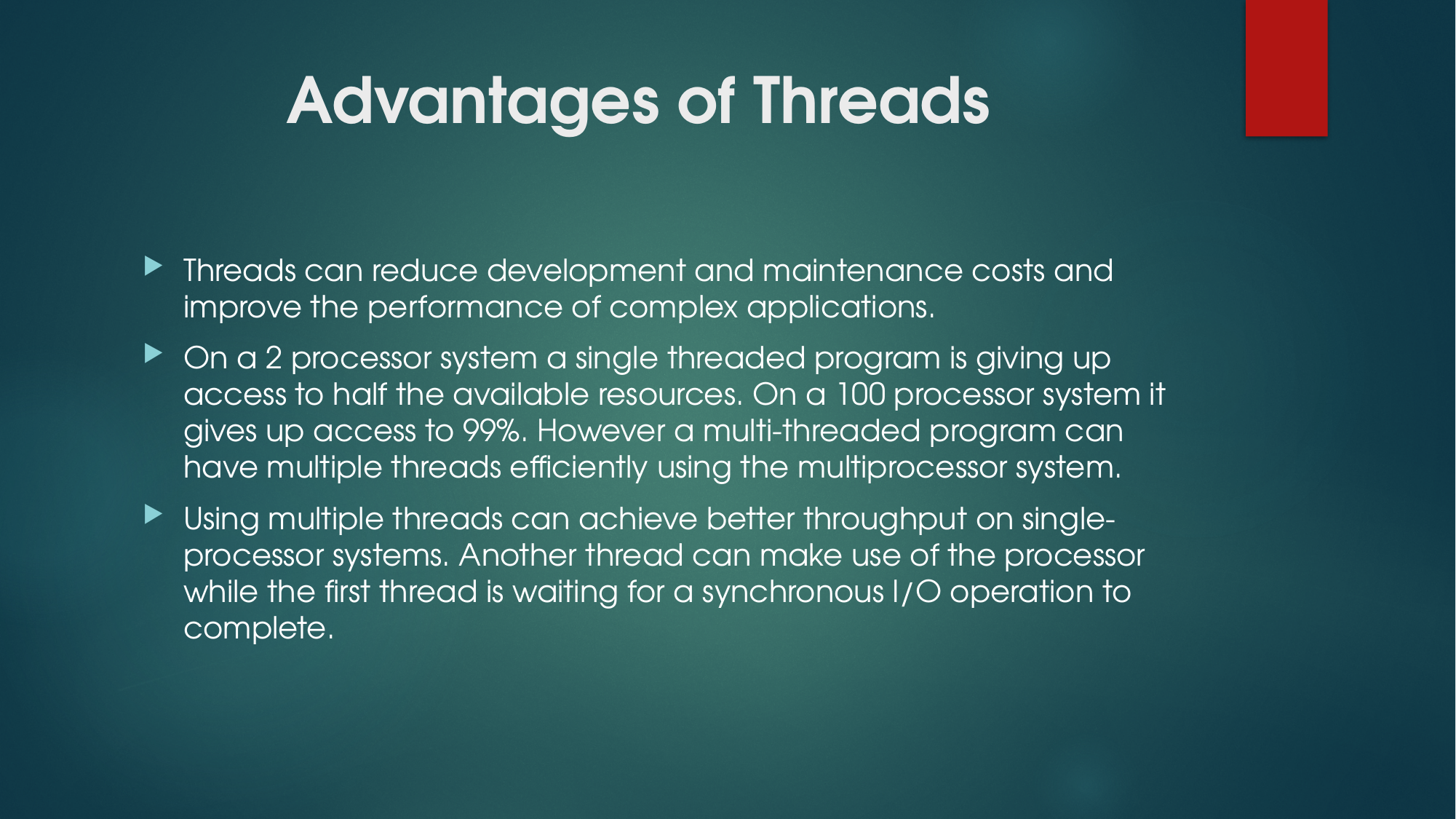

# Advantages of Threads
Threads can reduce development and maintenance costs and improve the performance of complex applications.
On a 2 processor system a single threaded program is giving up access to half the available resources. On a 100 processor system it gives up access to 99%. However a multi-threaded program can have multiple threads efficiently using the multiprocessor system.
Using multiple threads can achieve better throughput on single-processor systems. Another thread can make use of the processor while the first thread is waiting for a synchronous I/O operation to complete.